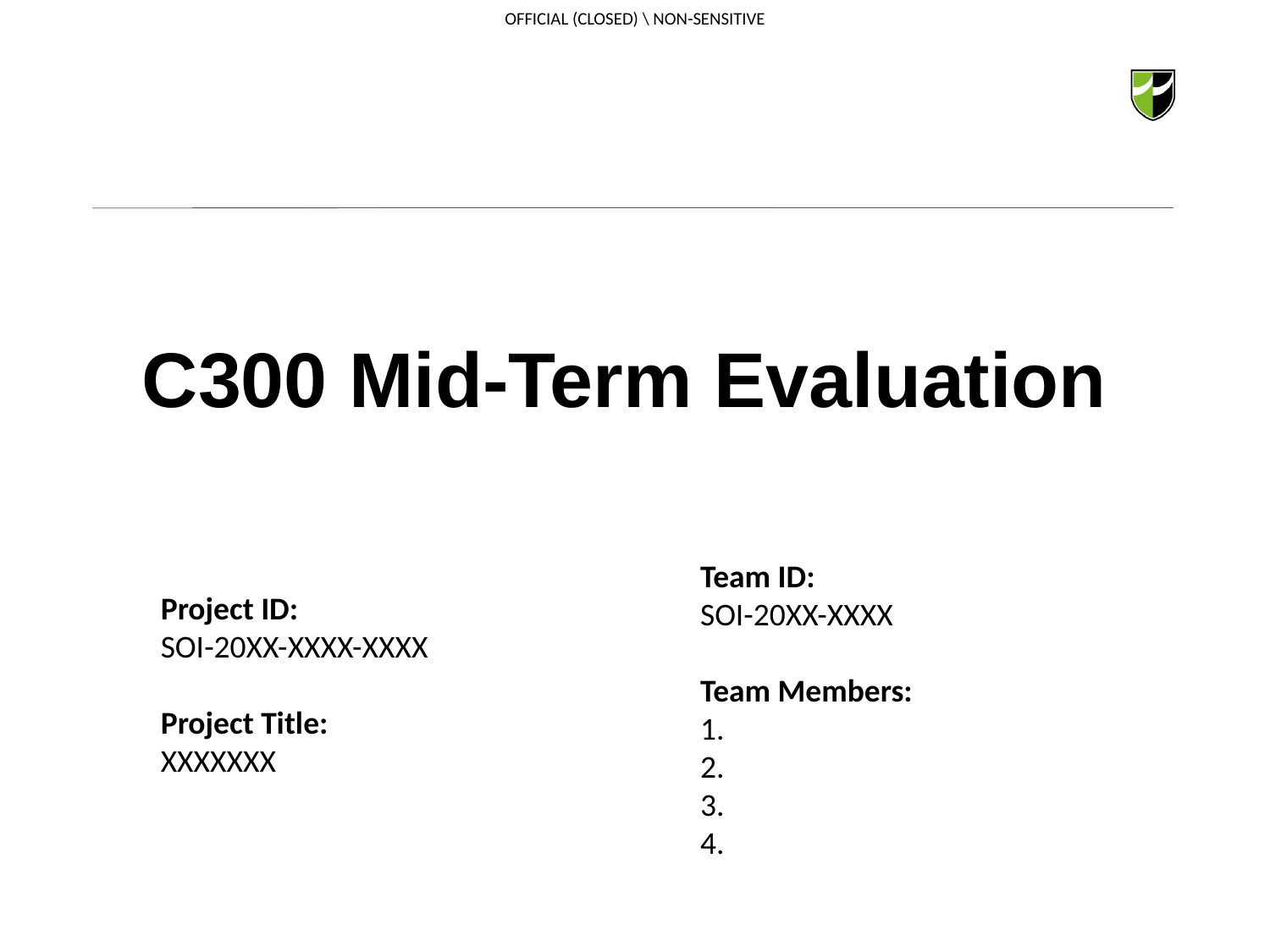

# C300 Mid-Term Evaluation
Team ID:
SOI-20XX-XXXX

Team Members:
1.
2.
3.
4.
Project ID:
SOI-20XX-XXXX-XXXX

Project Title:
XXXXXXX